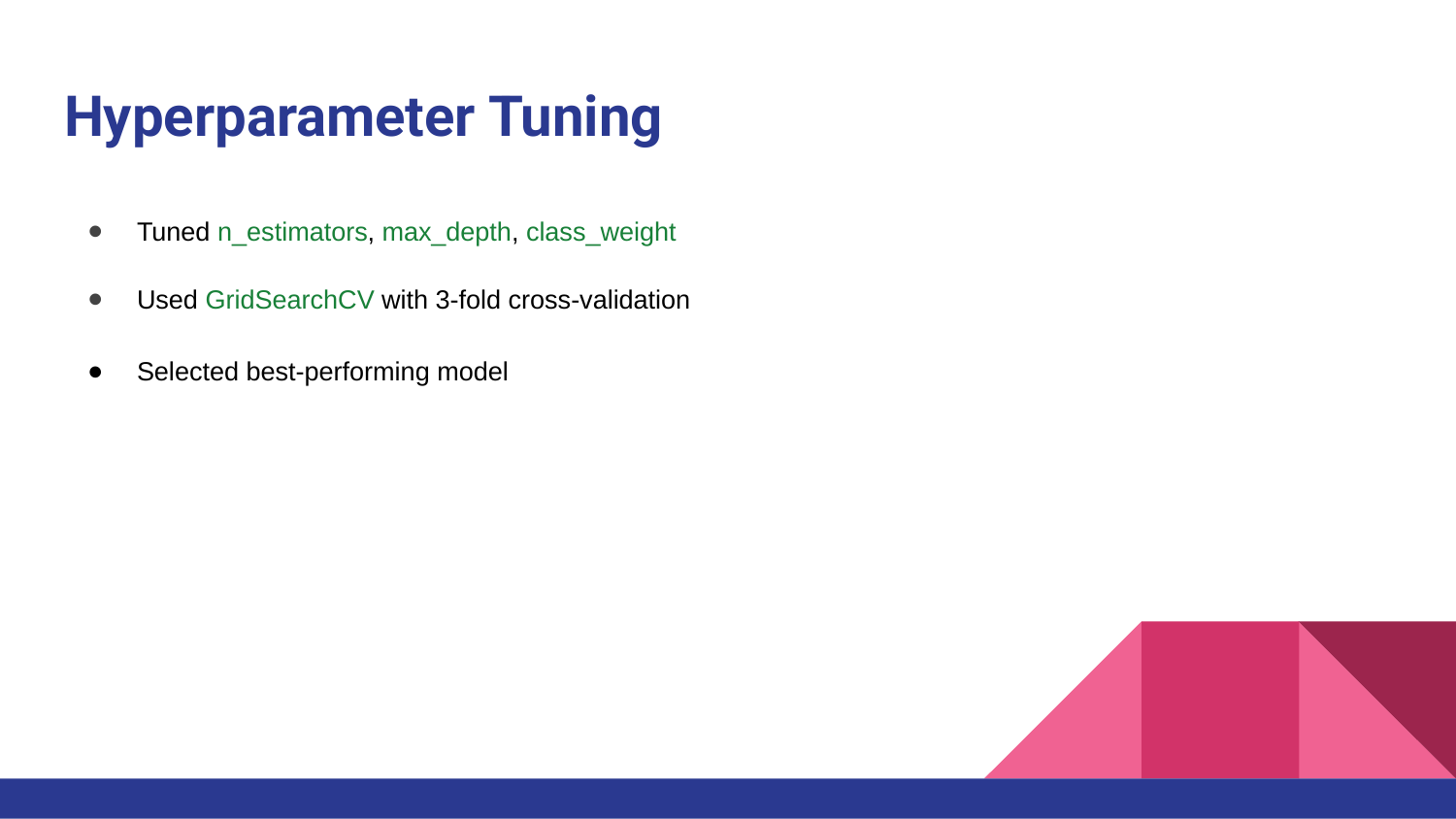

# Hyperparameter Tuning
Tuned n_estimators, max_depth, class_weight
Used GridSearchCV with 3-fold cross-validation
Selected best-performing model